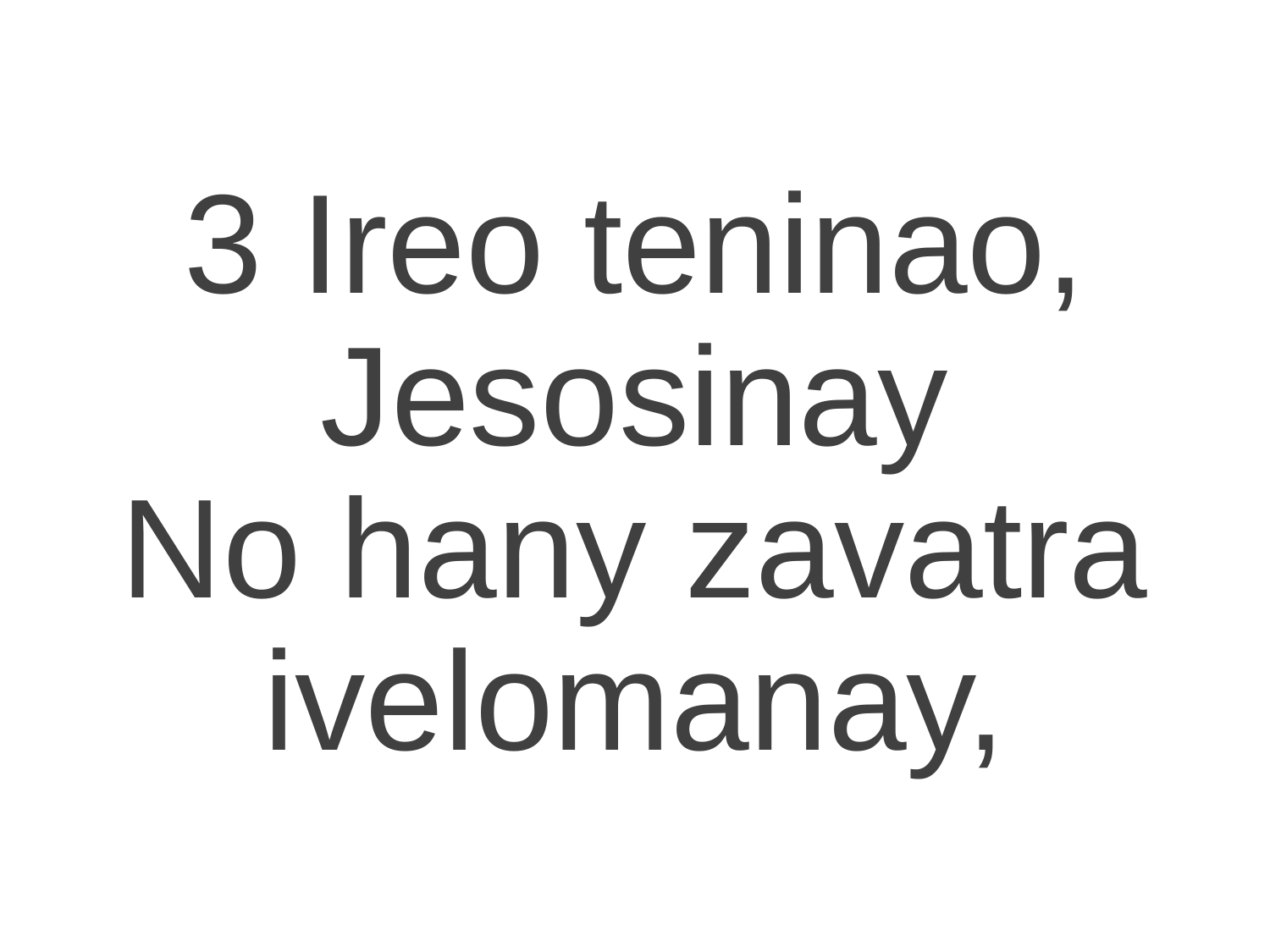

3 Ireo teninao, Jesosinay
No hany zavatra ivelomanay,